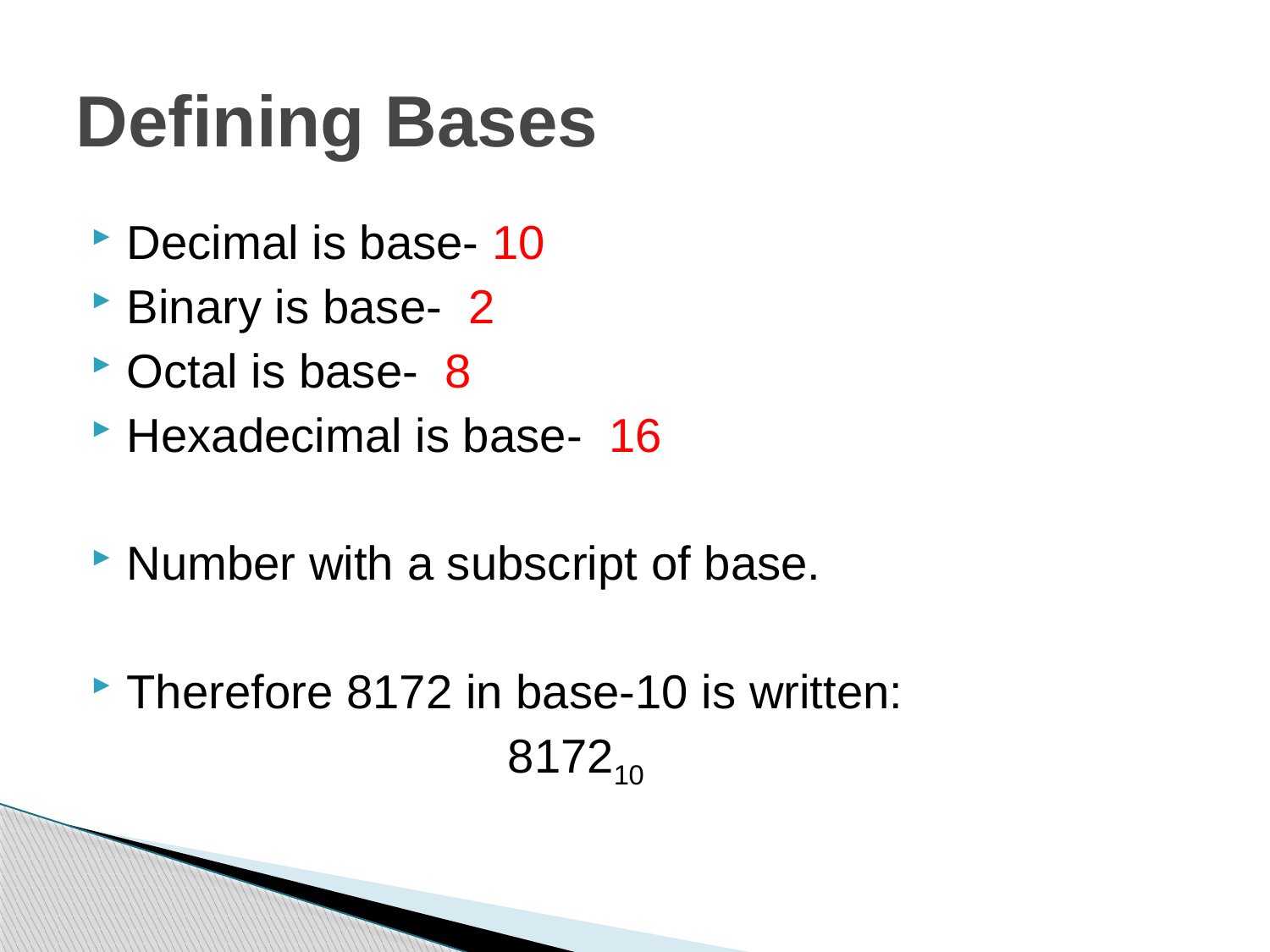

# Defining Bases
Decimal is base- 10
Binary is base-  2
Octal is base-  8
Hexadecimal is base-  16

Number with a subscript of base.

Therefore 8172 in base-10 is written:
				817210